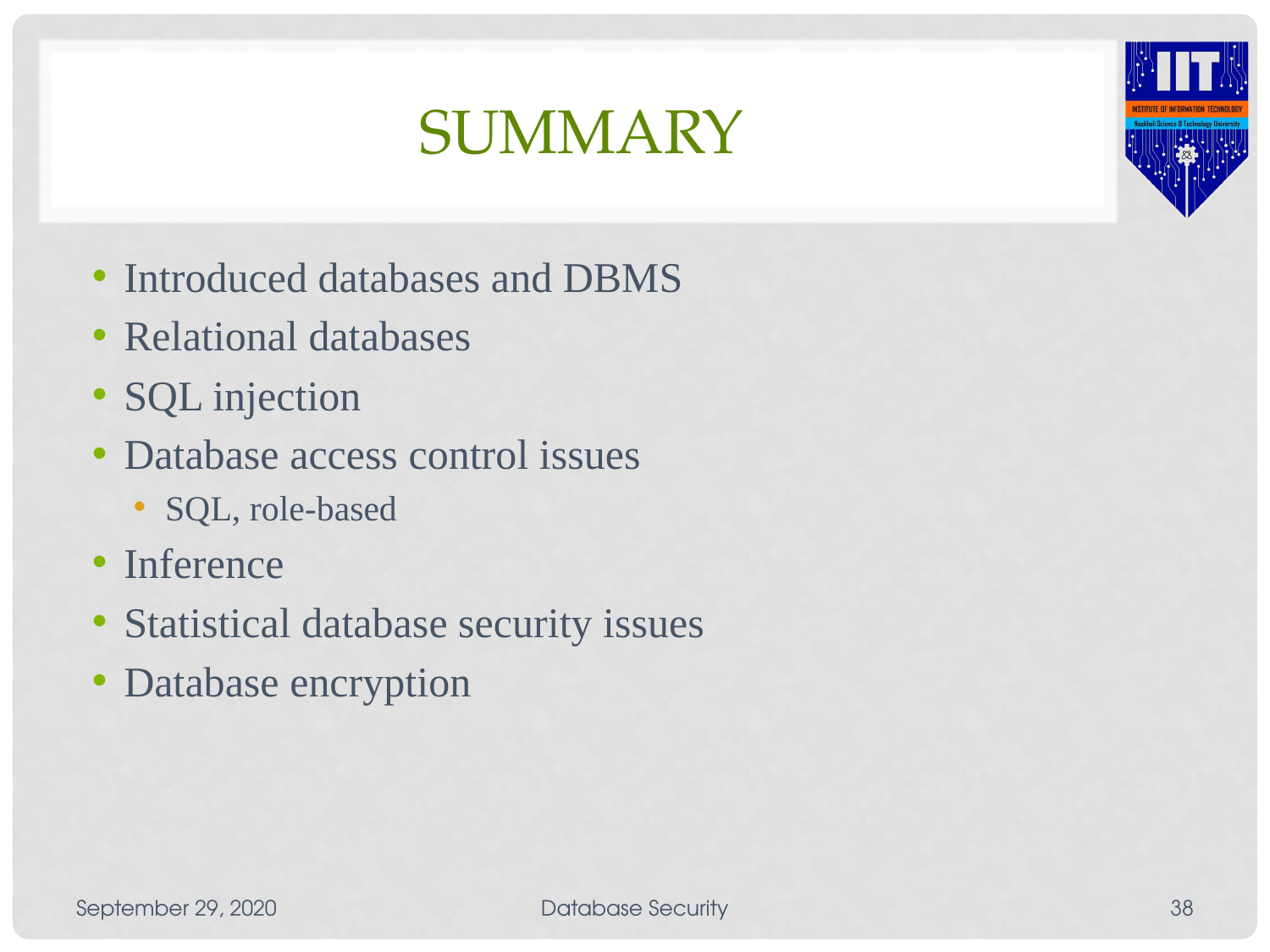

# Summary
Introduced databases and DBMS
Relational databases
SQL injection
Database access control issues
SQL, role-based
Inference
Statistical database security issues
Database encryption
September 29, 2020
Database Security
38